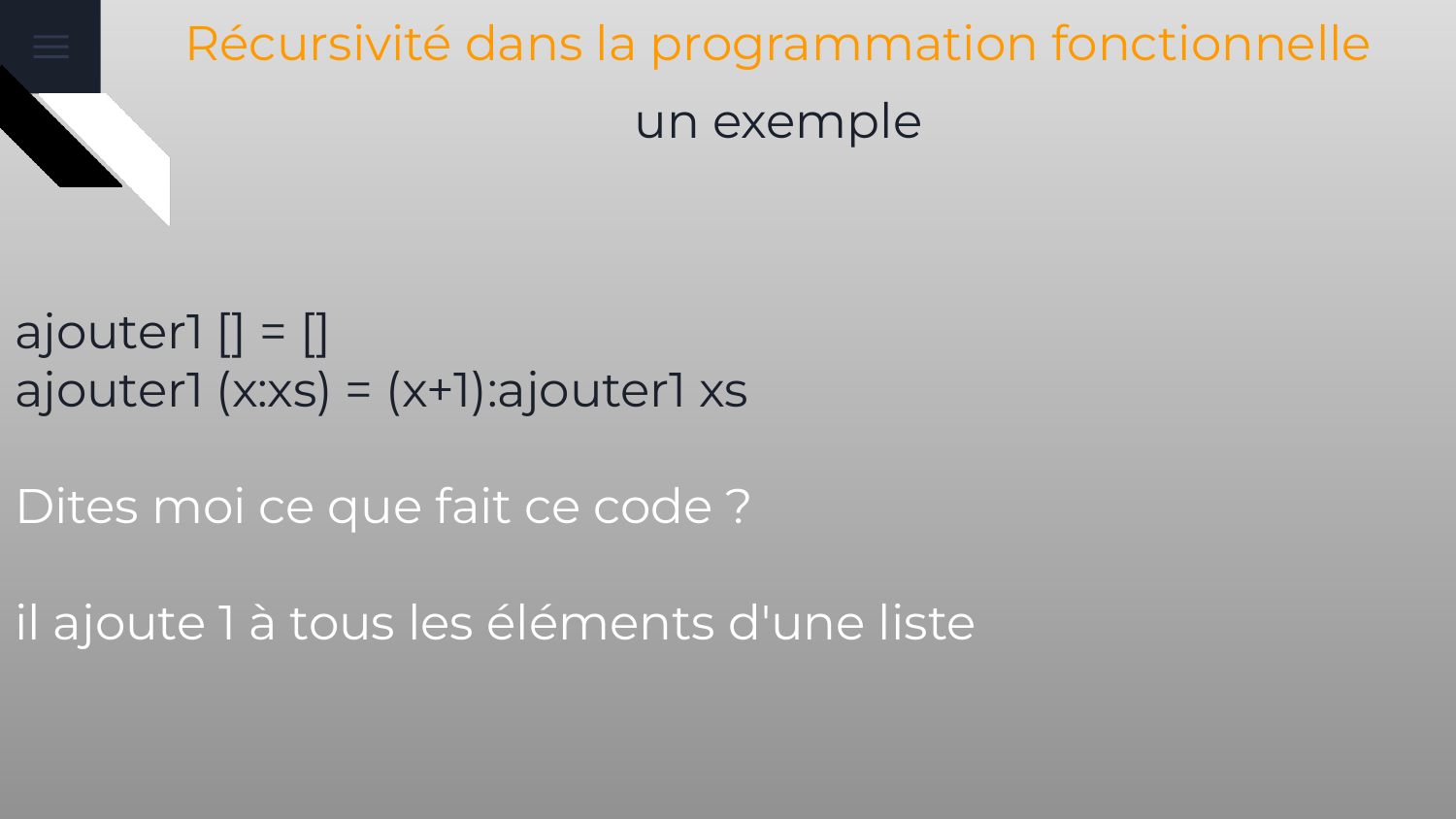

# Récursivité dans la programmation fonctionnelle

un exemple
ajouter1 [] = []
ajouter1 (x:xs) = (x+1):ajouter1 xs

Dites moi ce que fait ce code ?

il ajoute 1 à tous les éléments d'une liste